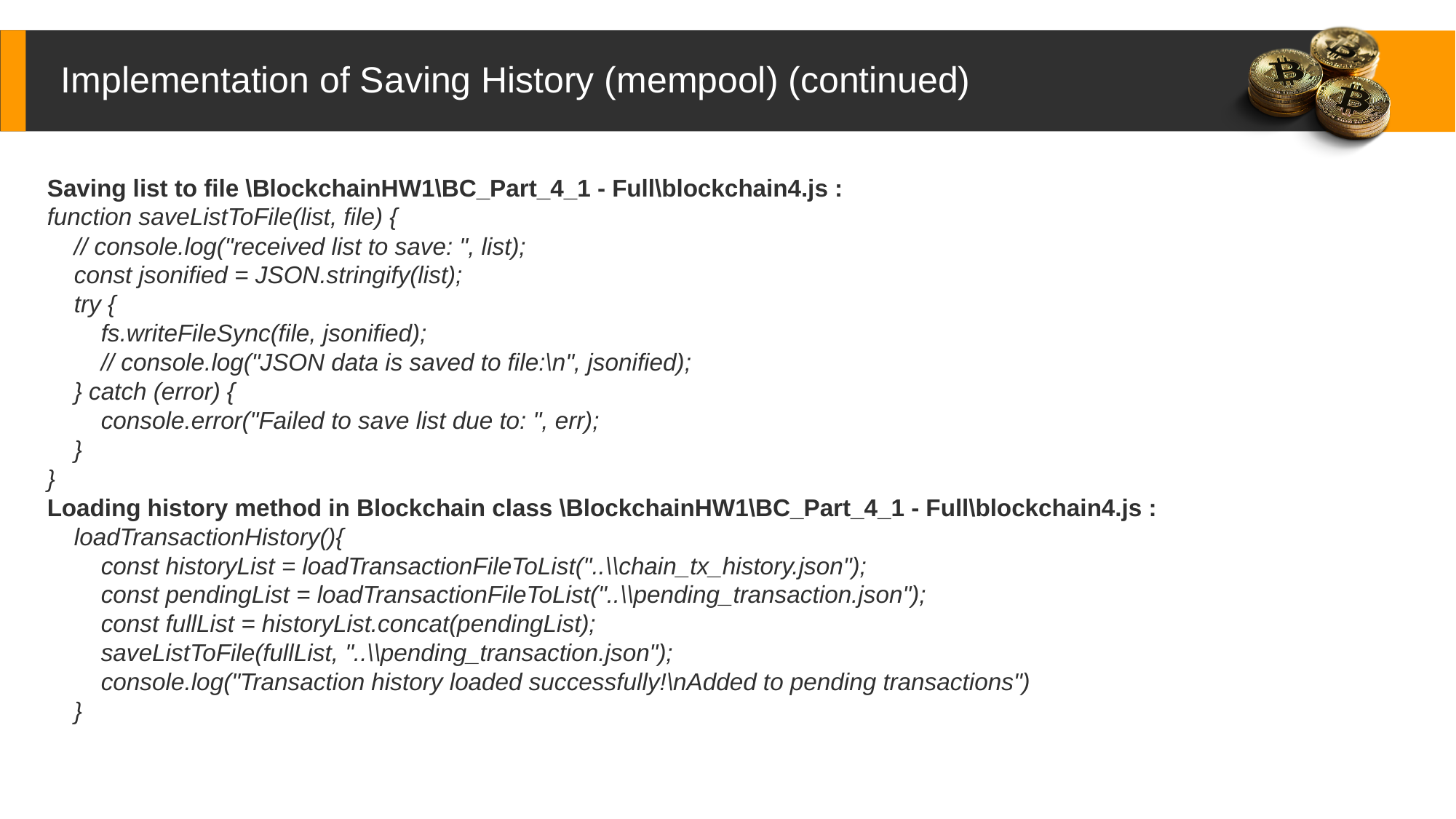

Implementation of Saving History (mempool) (continued)
Saving list to file \BlockchainHW1\BC_Part_4_1 - Full\blockchain4.js :
function saveListToFile(list, file) {
    // console.log("received list to save: ", list);
    const jsonified = JSON.stringify(list);
    try {
        fs.writeFileSync(file, jsonified);
        // console.log("JSON data is saved to file:\n", jsonified);
    } catch (error) {
        console.error("Failed to save list due to: ", err);
    }
}
Loading history method in Blockchain class \BlockchainHW1\BC_Part_4_1 - Full\blockchain4.js :
    loadTransactionHistory(){
        const historyList = loadTransactionFileToList("..\\chain_tx_history.json");
        const pendingList = loadTransactionFileToList("..\\pending_transaction.json");
        const fullList = historyList.concat(pendingList);
        saveListToFile(fullList, "..\\pending_transaction.json");
        console.log("Transaction history loaded successfully!\nAdded to pending transactions")
    }

Content  Here